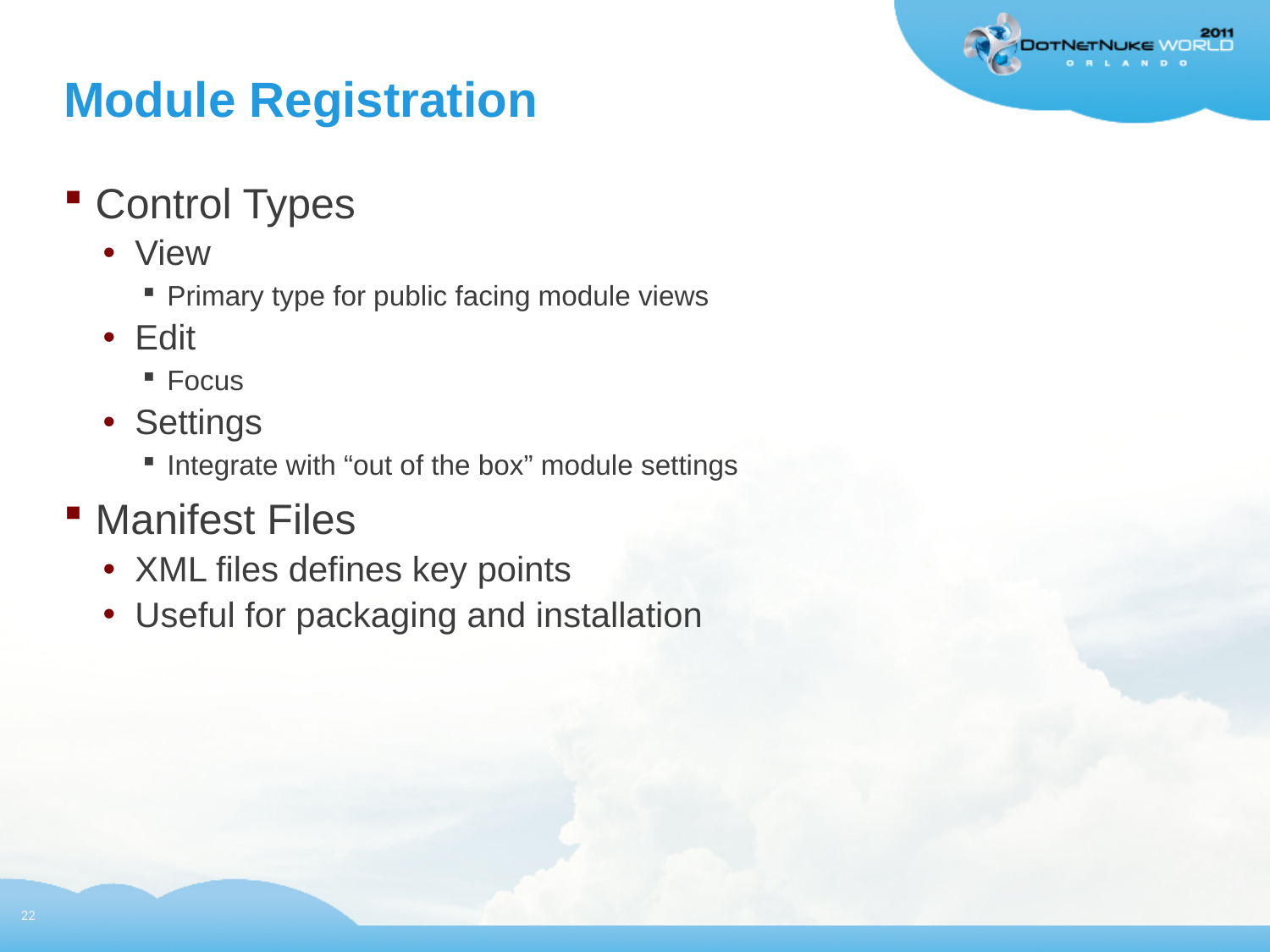

# Module Registration
Control Types
View
Primary type for public facing module views
Edit
Focus
Settings
Integrate with “out of the box” module settings
Manifest Files
XML files defines key points
Useful for packaging and installation